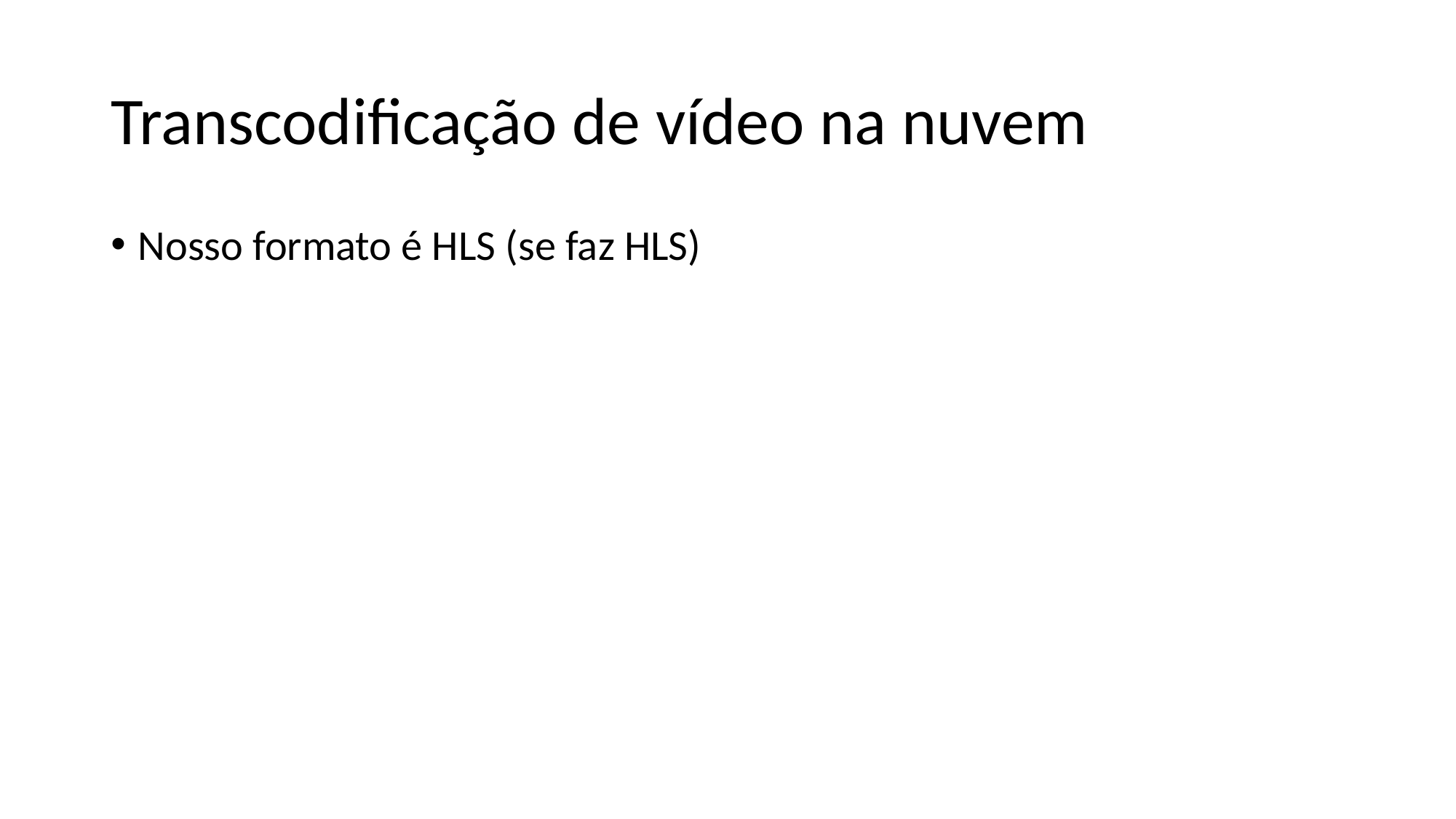

# Transcodificação de vídeo na nuvem
Nosso formato é HLS (se faz HLS)